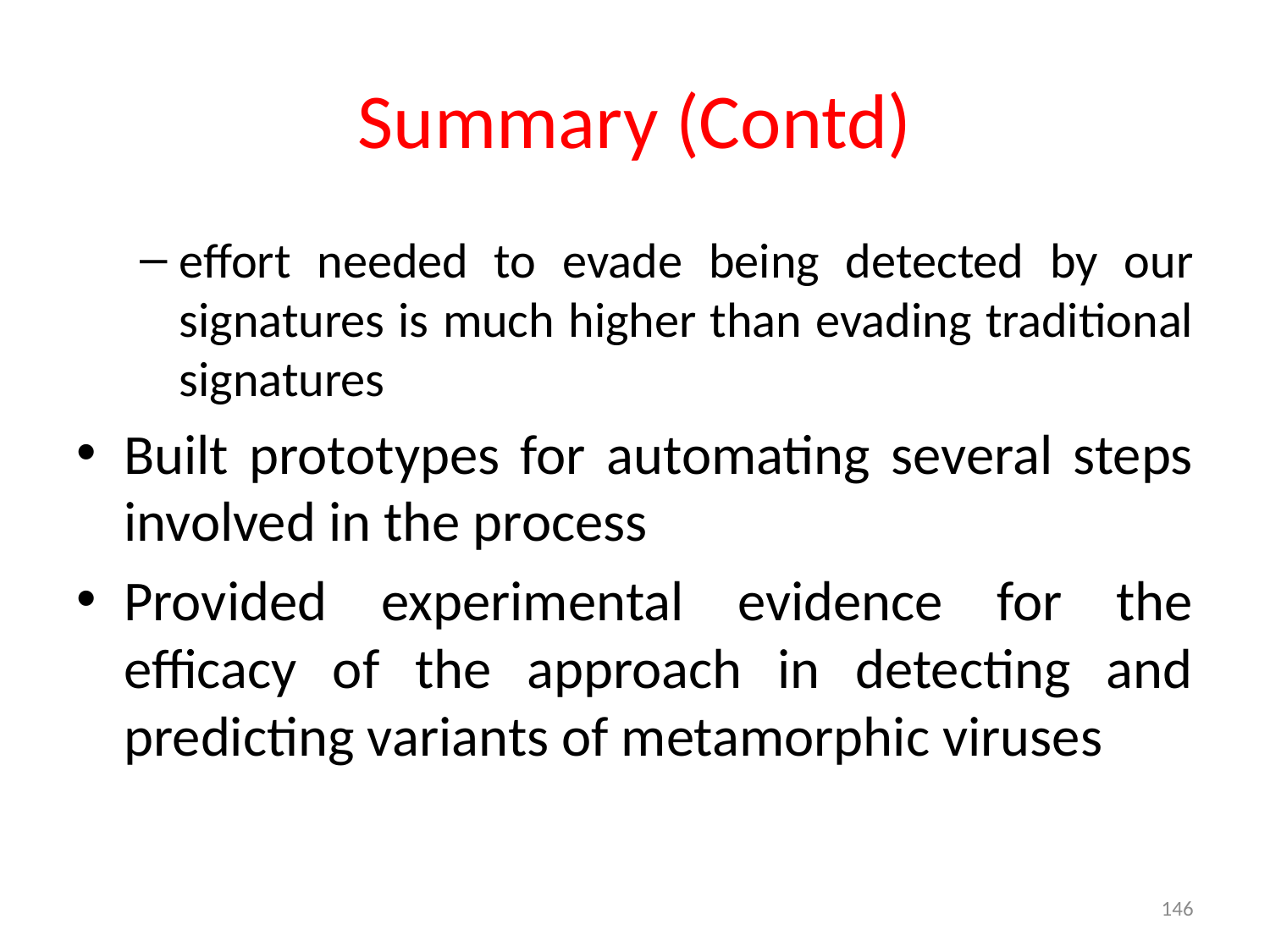

Summary (Contd)
effort needed to evade being detected by our signatures is much higher than evading traditional signatures
Built prototypes for automating several steps involved in the process
Provided experimental evidence for the efficacy of the approach in detecting and predicting variants of metamorphic viruses
146